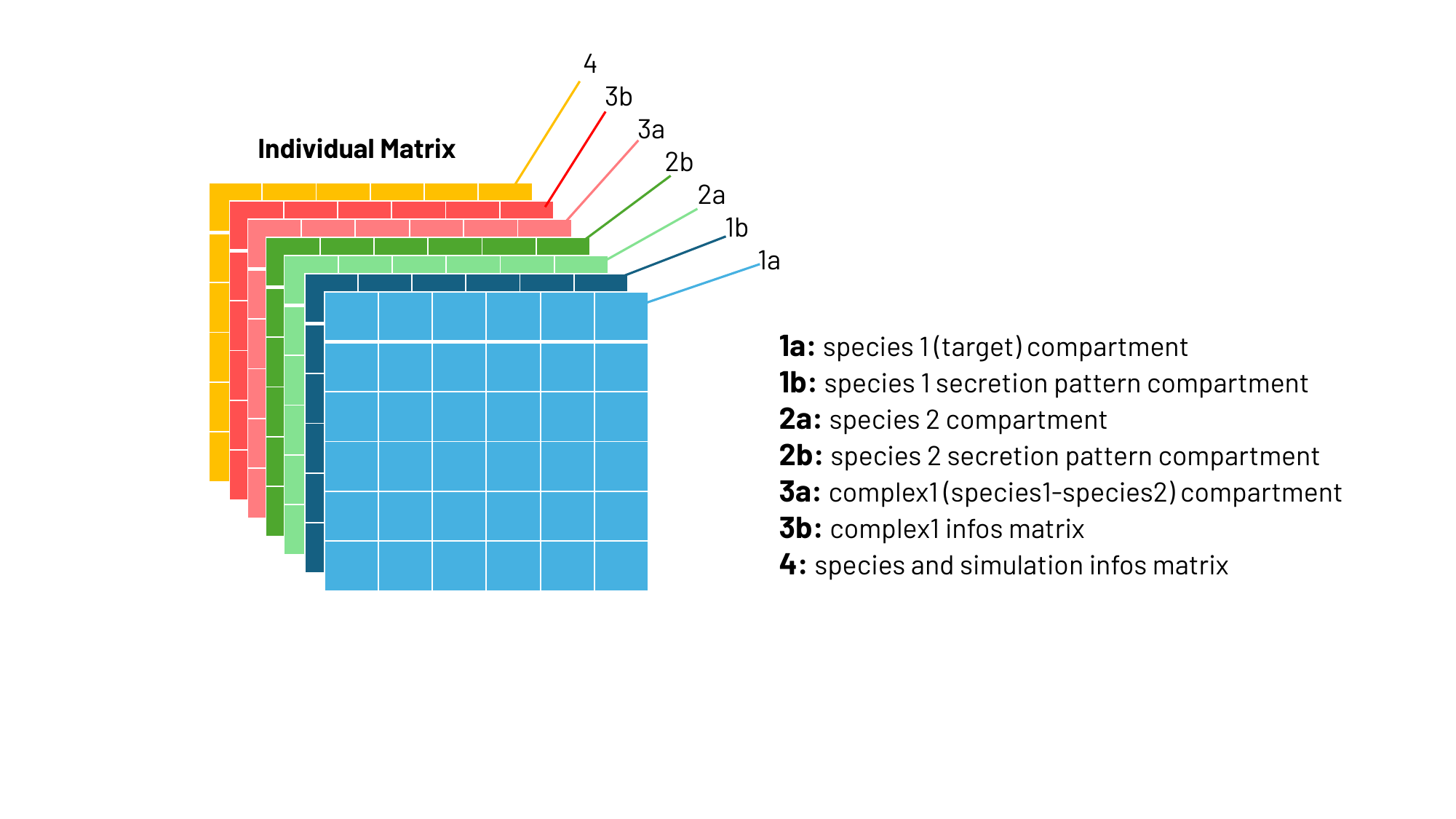

4
    3b
          3a
               2b
                     2a
                          1b
                                1a
Individual Matrix
|  |  |  |  |  |  |
| --- | --- | --- | --- | --- | --- |
|  |  |  |  |  |  |
|  |  |  |  |  |  |
|  |  |  |  |  |  |
|  |  |  |  |  |  |
|  |  |  |  |  |  |
|  |  |  |  |  |  |
| --- | --- | --- | --- | --- | --- |
|  |  |  |  |  |  |
|  |  |  |  |  |  |
|  |  |  |  |  |  |
|  |  |  |  |  |  |
|  |  |  |  |  |  |
|  |  |  |  |  |  |
| --- | --- | --- | --- | --- | --- |
|  |  |  |  |  |  |
|  |  |  |  |  |  |
|  |  |  |  |  |  |
|  |  |  |  |  |  |
|  |  |  |  |  |  |
|  |  |  |  |  |  |
| --- | --- | --- | --- | --- | --- |
|  |  |  |  |  |  |
|  |  |  |  |  |  |
|  |  |  |  |  |  |
|  |  |  |  |  |  |
|  |  |  |  |  |  |
|  |  |  |  |  |  |
| --- | --- | --- | --- | --- | --- |
|  |  |  |  |  |  |
|  |  |  |  |  |  |
|  |  |  |  |  |  |
|  |  |  |  |  |  |
|  |  |  |  |  |  |
|  |  |  |  |  |  |
| --- | --- | --- | --- | --- | --- |
|  |  |  |  |  |  |
|  |  |  |  |  |  |
|  |  |  |  |  |  |
|  |  |  |  |  |  |
|  |  |  |  |  |  |
|  |  |  |  |  |  |
| --- | --- | --- | --- | --- | --- |
|  |  |  |  |  |  |
|  |  |  |  |  |  |
|  |  |  |  |  |  |
|  |  |  |  |  |  |
|  |  |  |  |  |  |
1a: species 1 (target) compartment
1b: species 1 secretion pattern compartment
2a: species 2 compartment
2b: species 2 secretion pattern compartment
3a: complex1 (species1-species2) compartment
3b: complex1 infos matrix
4: species and simulation infos matrix